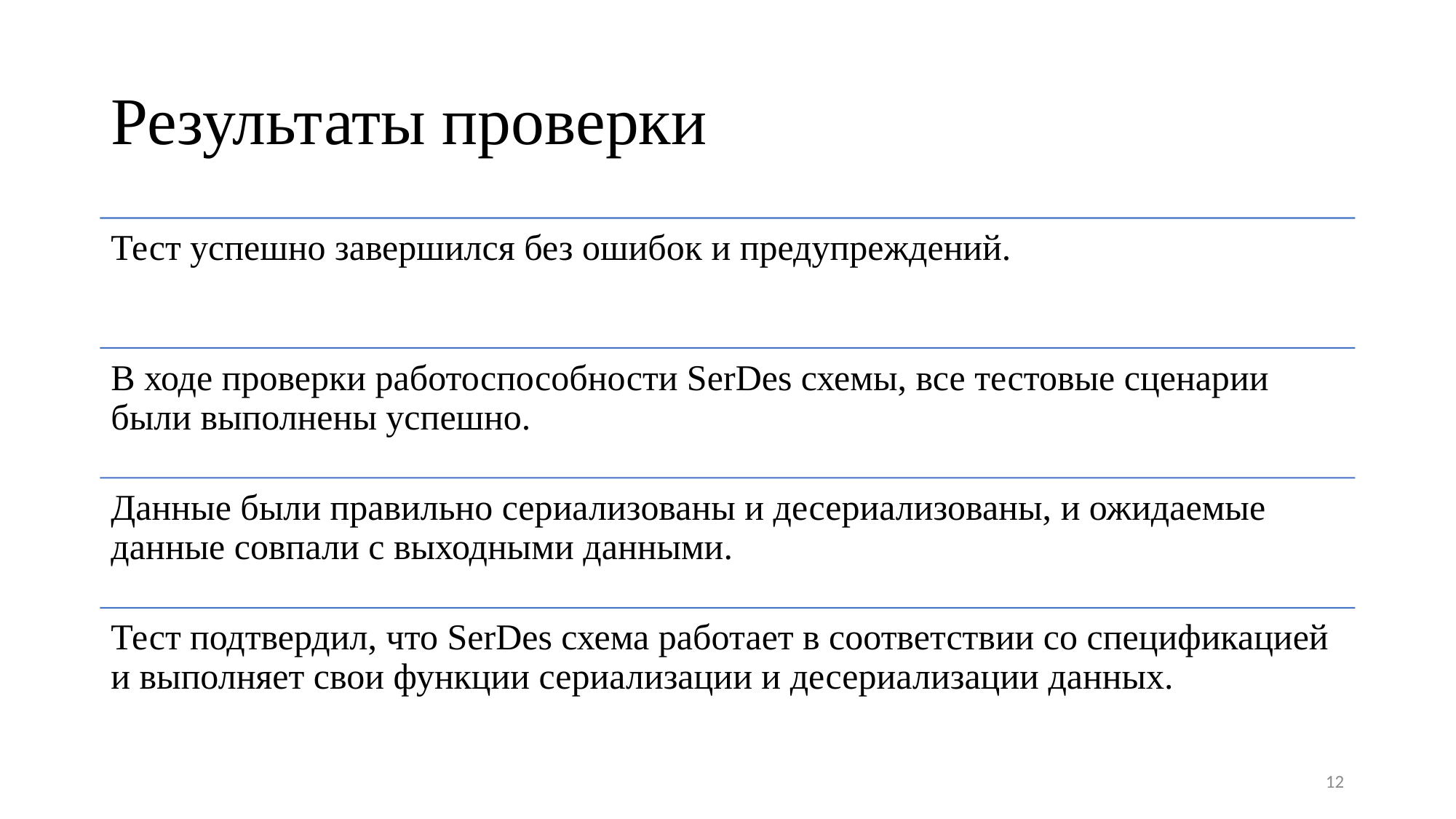

# Результаты проверки
Тест успешно завершился без ошибок и предупреждений.
В ходе проверки работоспособности SerDes схемы, все тестовые сценарии были выполнены успешно.
Данные были правильно сериализованы и десериализованы, и ожидаемые данные совпали с выходными данными.
Тест подтвердил, что SerDes схема работает в соответствии со спецификацией и выполняет свои функции сериализации и десериализации данных.
12